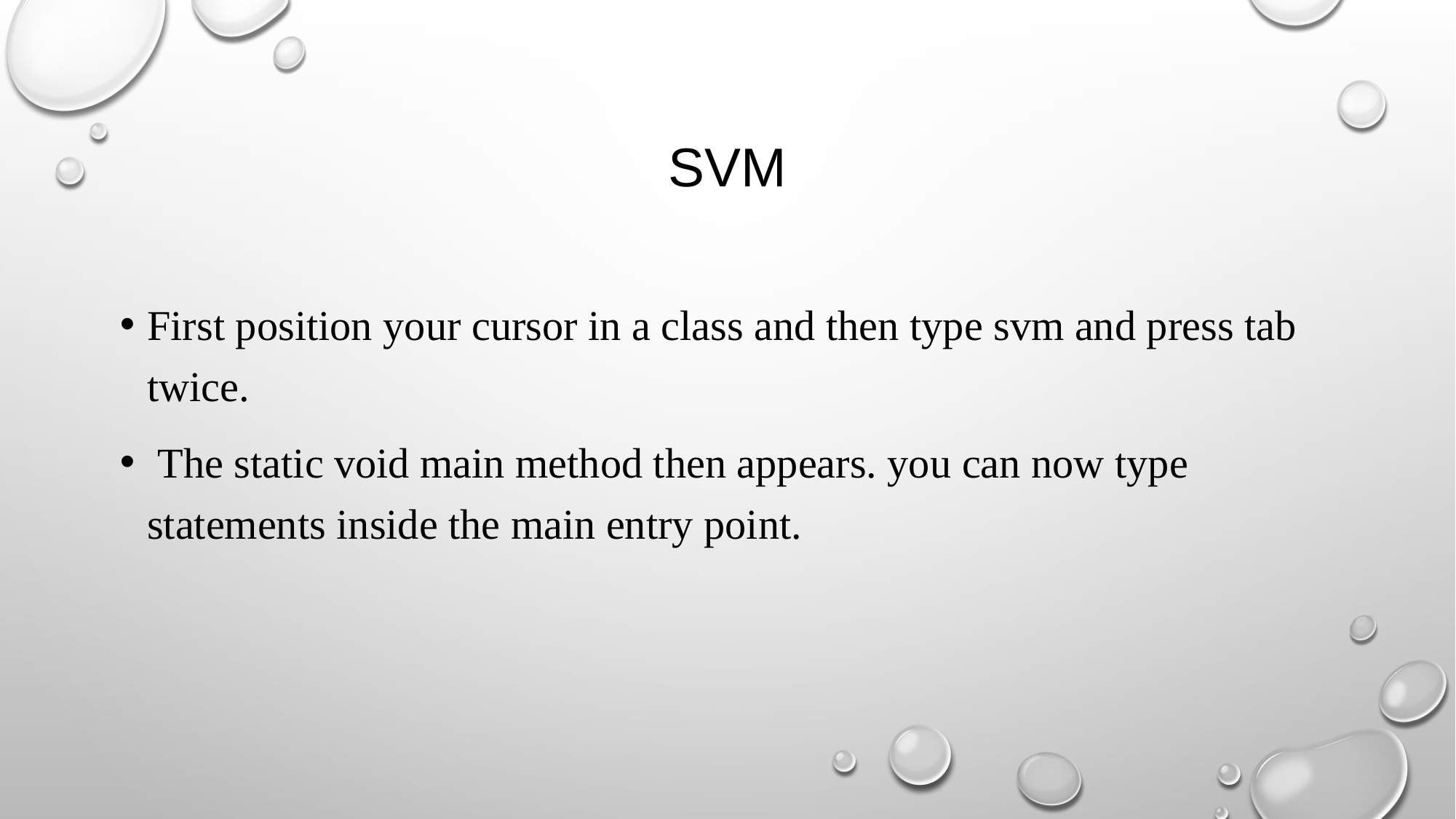

# SVM
First position your cursor in a class and then type svm and press tab twice.
 The static void main method then appears. you can now type statements inside the main entry point.